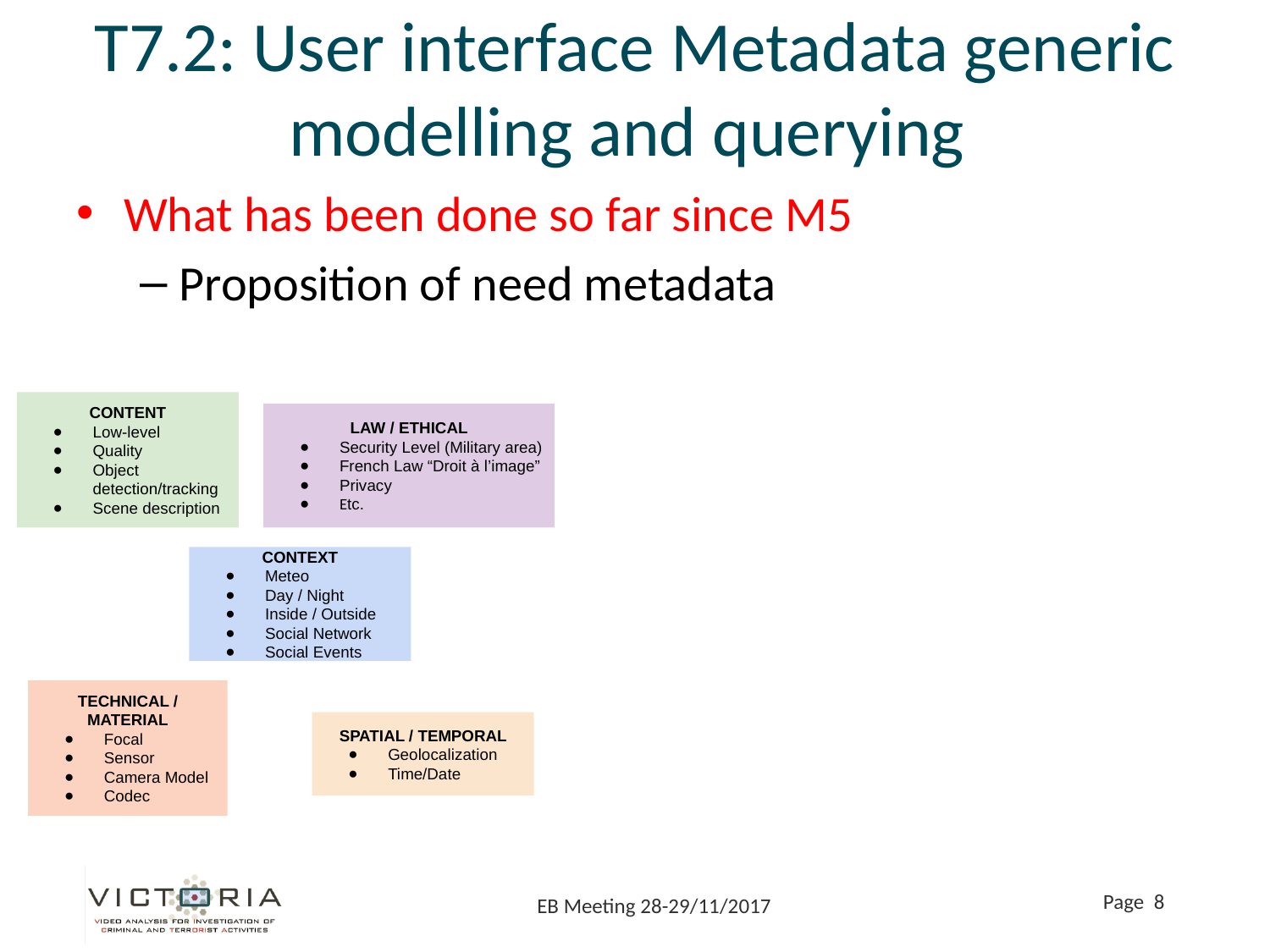

# T7.2: User interface Metadata generic modelling and querying
What has been done so far since M5
Proposition of need metadata

CONTENT
Low-level
Quality
Object detection/tracking
Scene description
LAW / ETHICAL
Security Level (Military area)
French Law “Droit à l’image”
Privacy
Etc.
CONTEXT
Meteo
Day / Night
Inside / Outside
Social Network
Social Events
TECHNICAL / MATERIAL
Focal
Sensor
Camera Model
Codec
SPATIAL / TEMPORAL
Geolocalization
Time/Date
Page  8
EB Meeting 28-29/11/2017